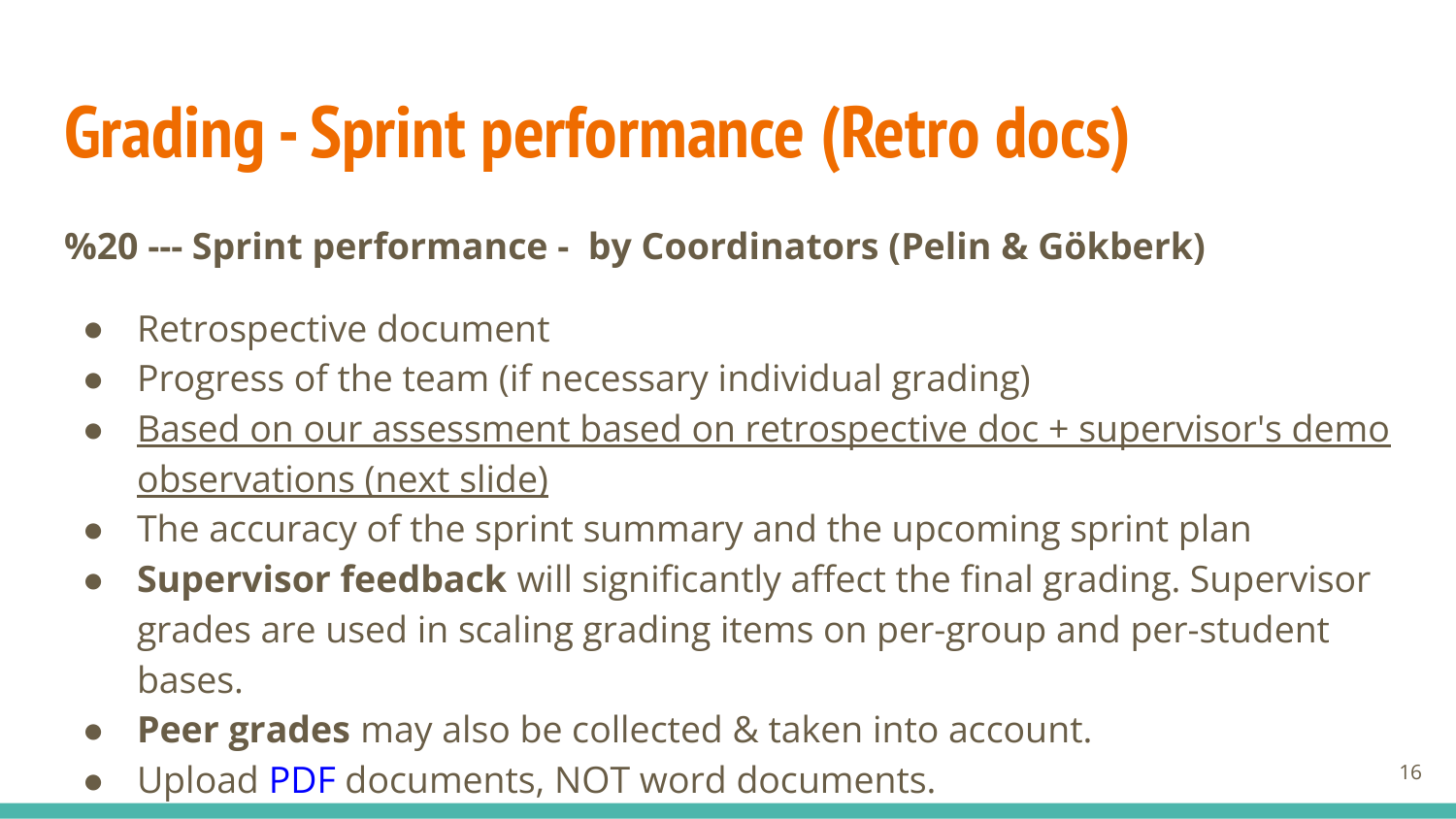

# Grading - Sprint performance (Retro docs)
%20 --- Sprint performance -  by Coordinators (Pelin & Gökberk)
Retrospective document
Progress of the team (if necessary individual grading)
Based on our assessment based on retrospective doc + supervisor's demo observations (next slide)
The accuracy of the sprint summary and the upcoming sprint plan
Supervisor feedback will significantly affect the final grading. Supervisor grades are used in scaling grading items on per-group and per-student bases.
Peer grades may also be collected & taken into account.
Upload PDF documents, NOT word documents.
16